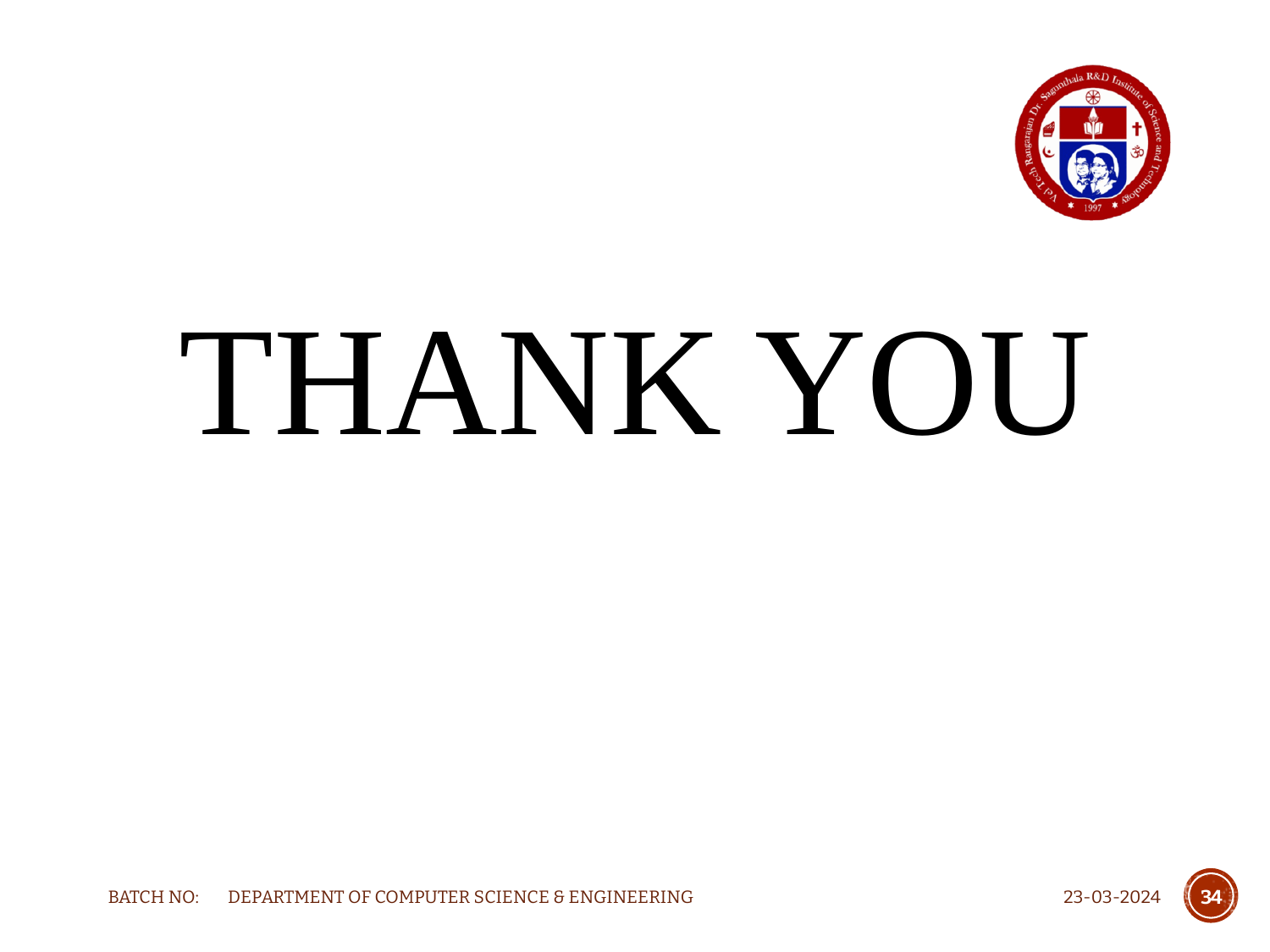

THANK YOU
BATCH NO:        DEPARTMENT OF COMPUTER SCIENCE & ENGINEERING
23-03-2024
34